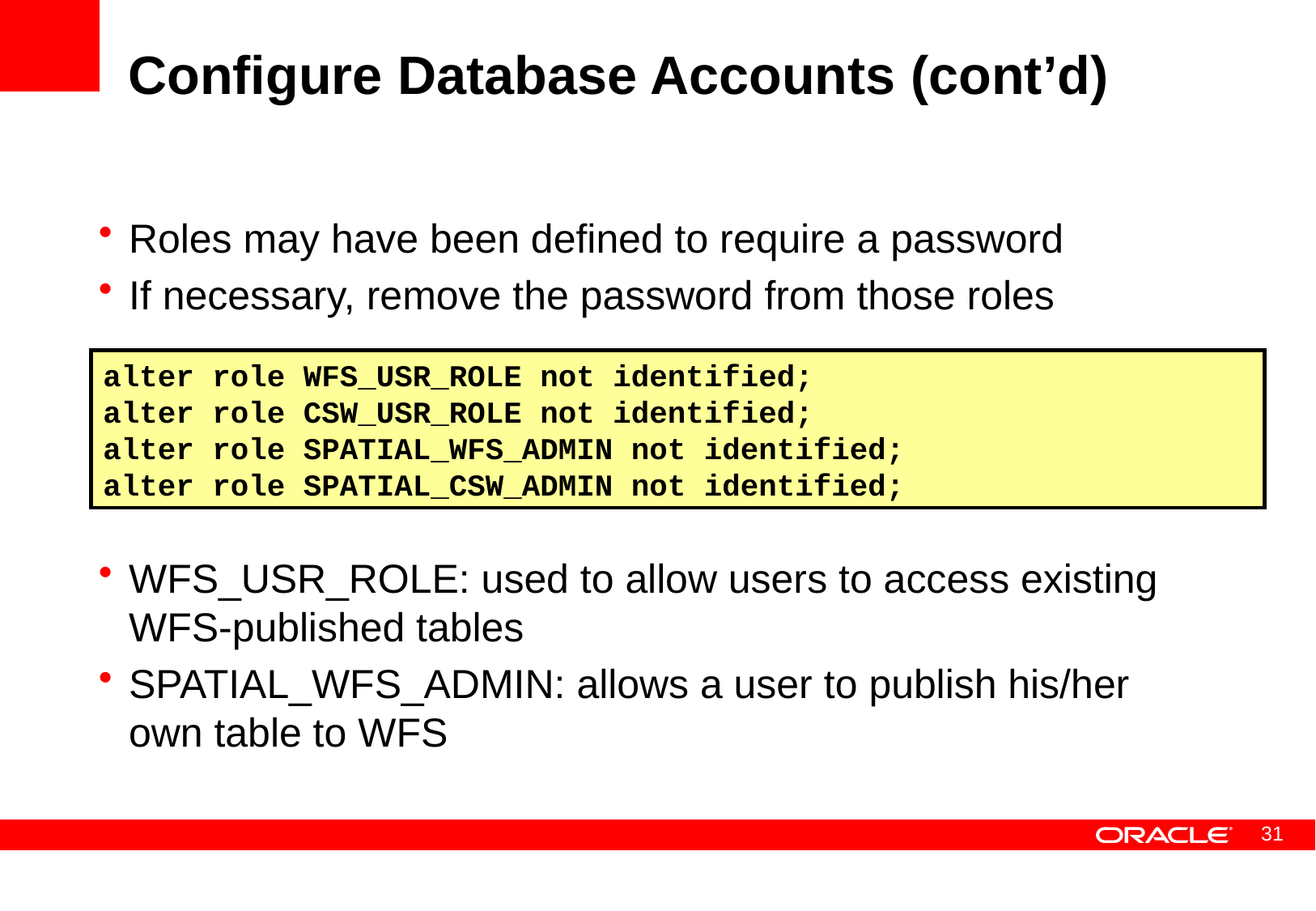

# Configure Database Accounts (cont’d)
Roles may have been defined to require a password
If necessary, remove the password from those roles

WFS_USR_ROLE: used to allow users to access existing WFS-published tables
SPATIAL_WFS_ADMIN: allows a user to publish his/her own table to WFS
alter role WFS_USR_ROLE not identified;
alter role CSW_USR_ROLE not identified;
alter role SPATIAL_WFS_ADMIN not identified;
alter role SPATIAL_CSW_ADMIN not identified;